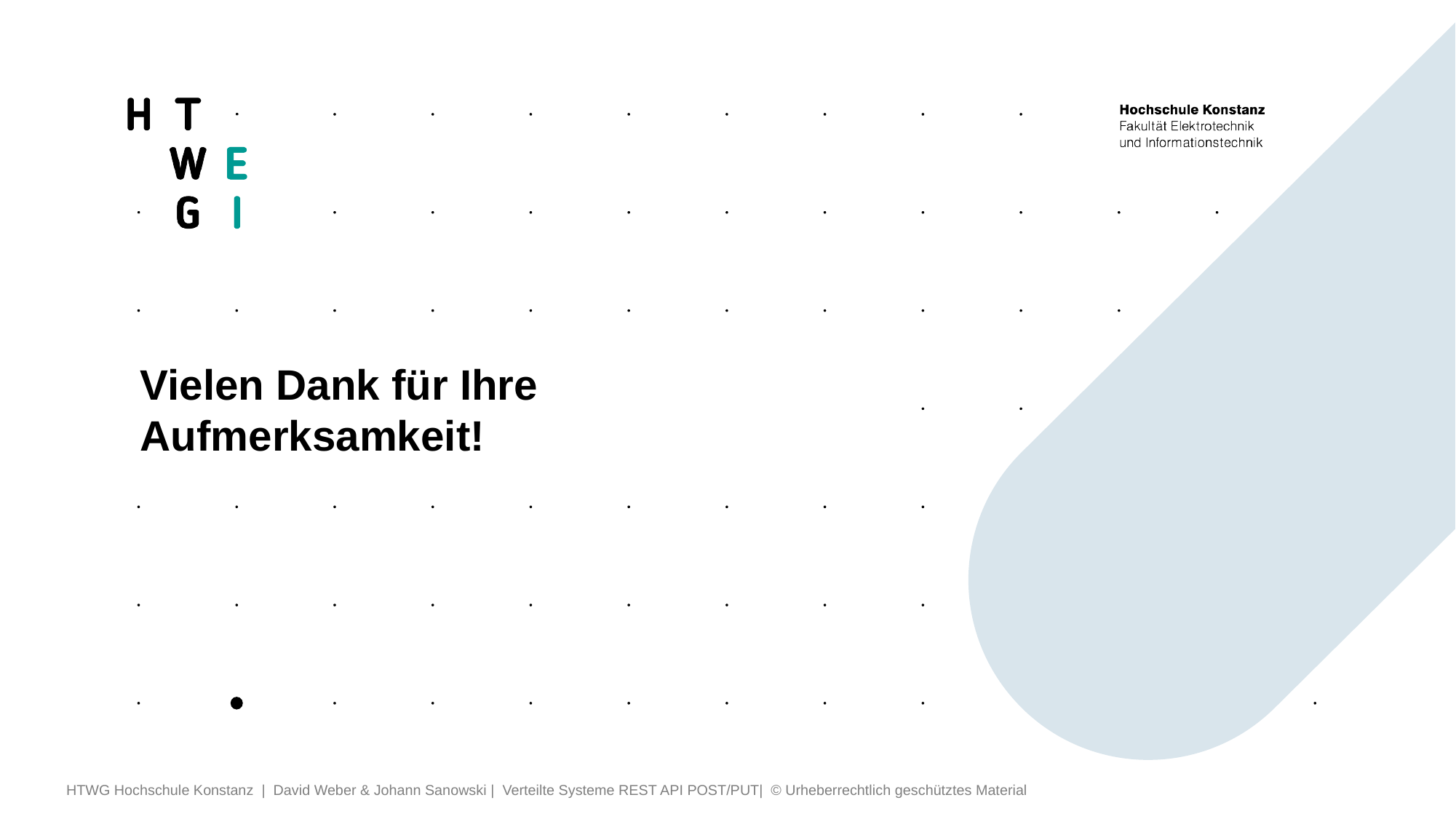

# Vielen Dank für Ihre Aufmerksamkeit!
HTWG Hochschule Konstanz  |  David Weber & Johann Sanowski |  Verteilte Systeme REST API POST/PUT|  © Urheberrechtlich geschütztes Material